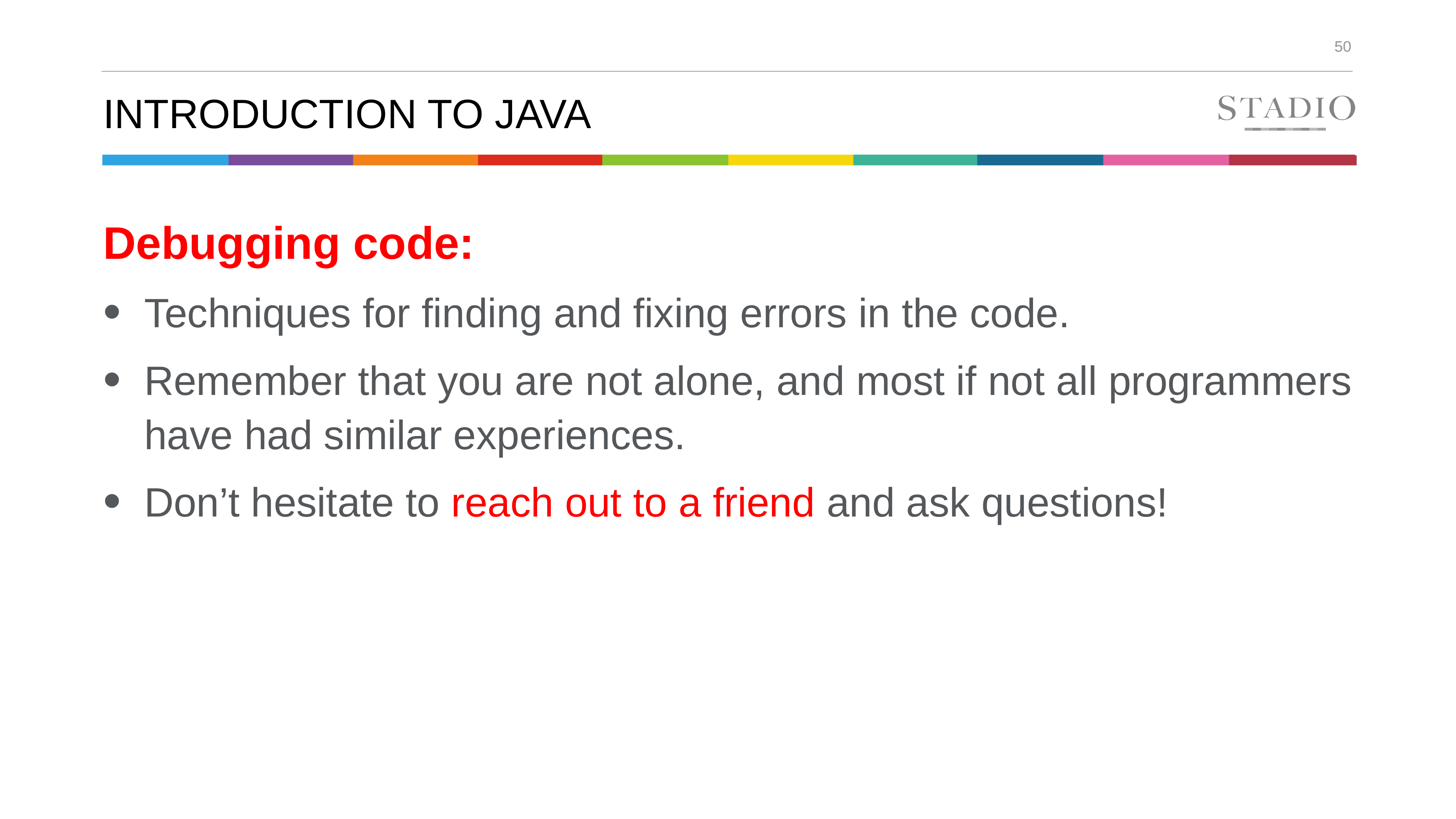

# Introduction to java

Debugging code:
Techniques for finding and fixing errors in the code.
Remember that you are not alone, and most if not all programmers have had similar experiences.
Don’t hesitate to reach out to a friend and ask questions!